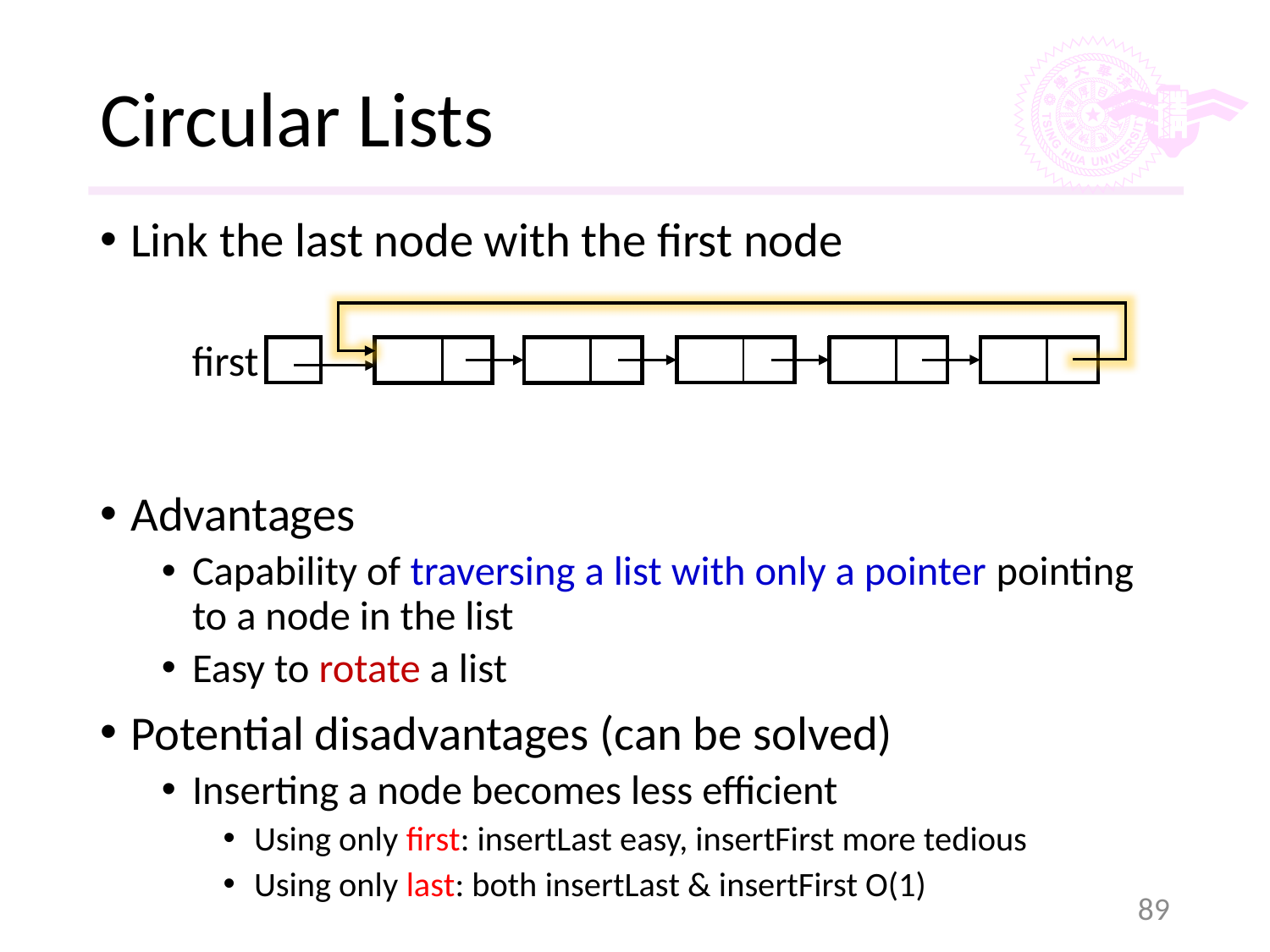

# Circular Lists
Link the last node with the first node

Advantages
Capability of traversing a list with only a pointer pointing to a node in the list
Easy to rotate a list
Potential disadvantages (can be solved)
Inserting a node becomes less efficient
Using only first: insertLast easy, insertFirst more tedious
Using only last: both insertLast & insertFirst O(1)

first

89